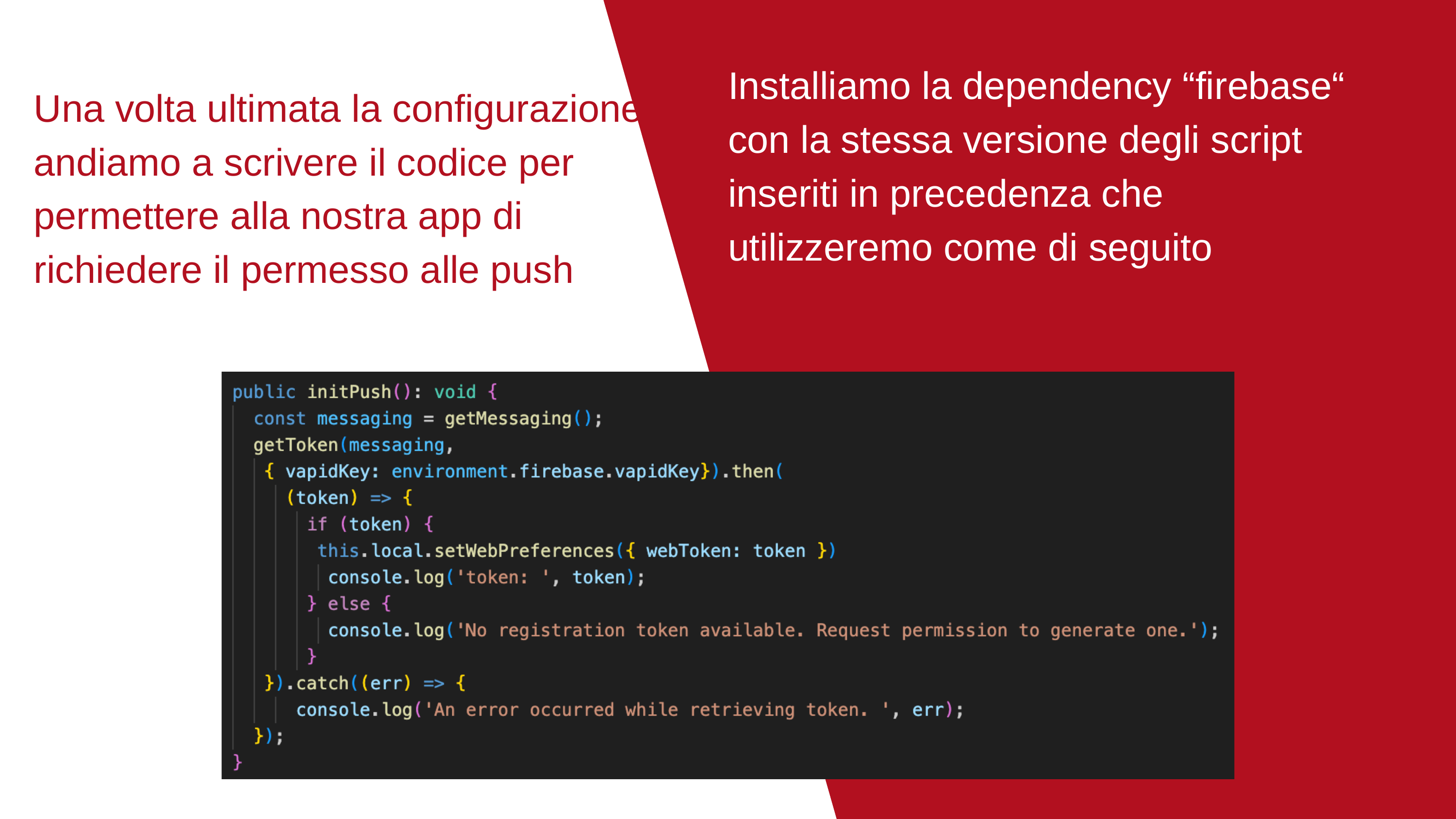

Installiamo la dependency “firebase“ con la stessa versione degli script inseriti in precedenza che utilizzeremo come di seguito
Una volta ultimata la configurazione andiamo a scrivere il codice per permettere alla nostra app di richiedere il permesso alle push